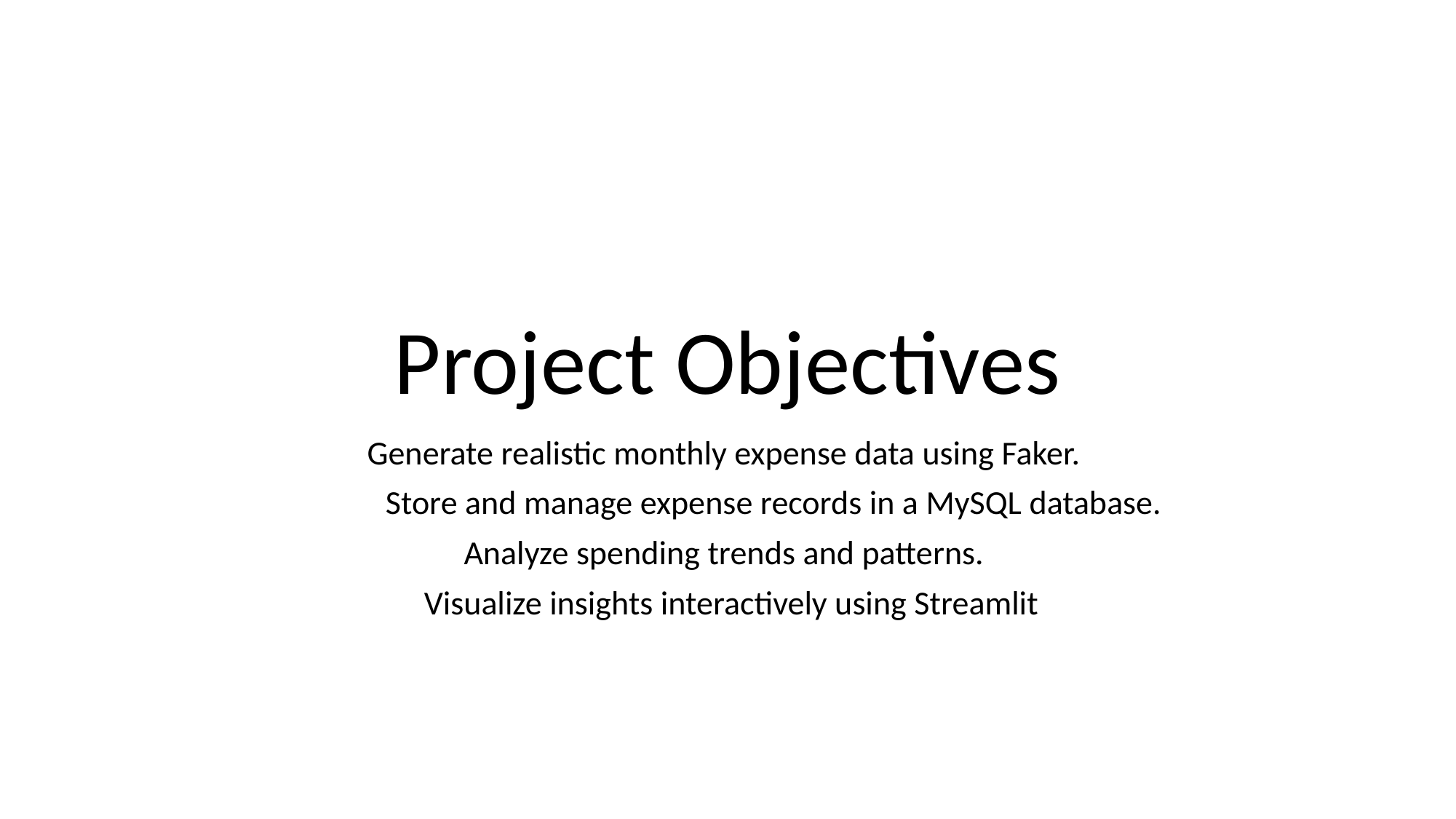

# Project Objectives
Generate realistic monthly expense data using Faker.
            Store and manage expense records in a MySQL database.
Analyze spending trends and patterns.
 Visualize insights interactively using Streamlit